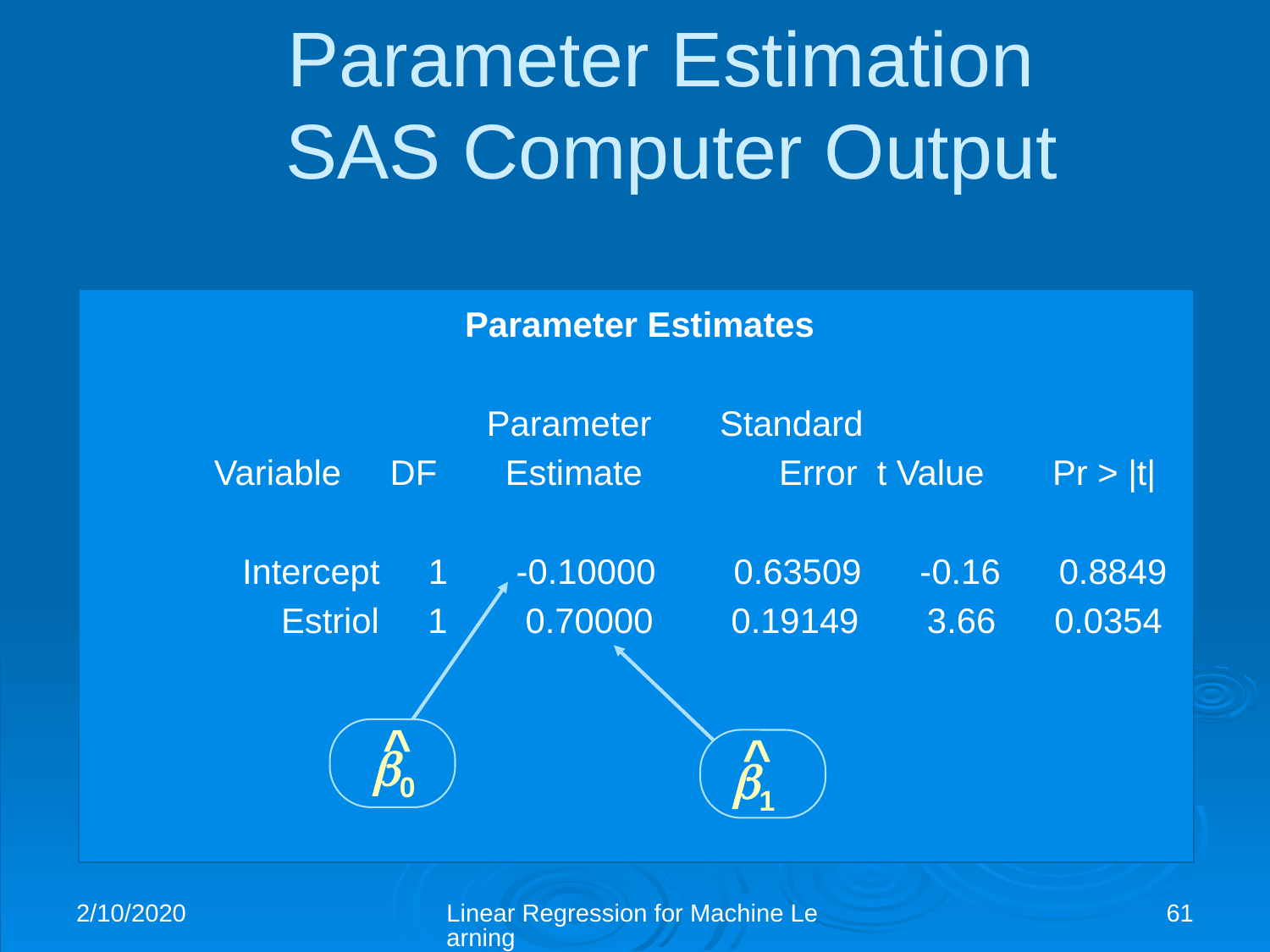

# Parameter Estimation SAS Computer Output

 Parameter Estimates

                                        Parameter       Standard
            Variable     DF       Estimate              Error  t Value       Pr > |t|

	          Intercept     1       -0.10000        0.63509      -0.16      0.8849
	              Estriol     1        0.70000        0.19149       3.66      0.0354

^

^
β0

β1
2/10/2020
Linear Regression for Machine Learning
61